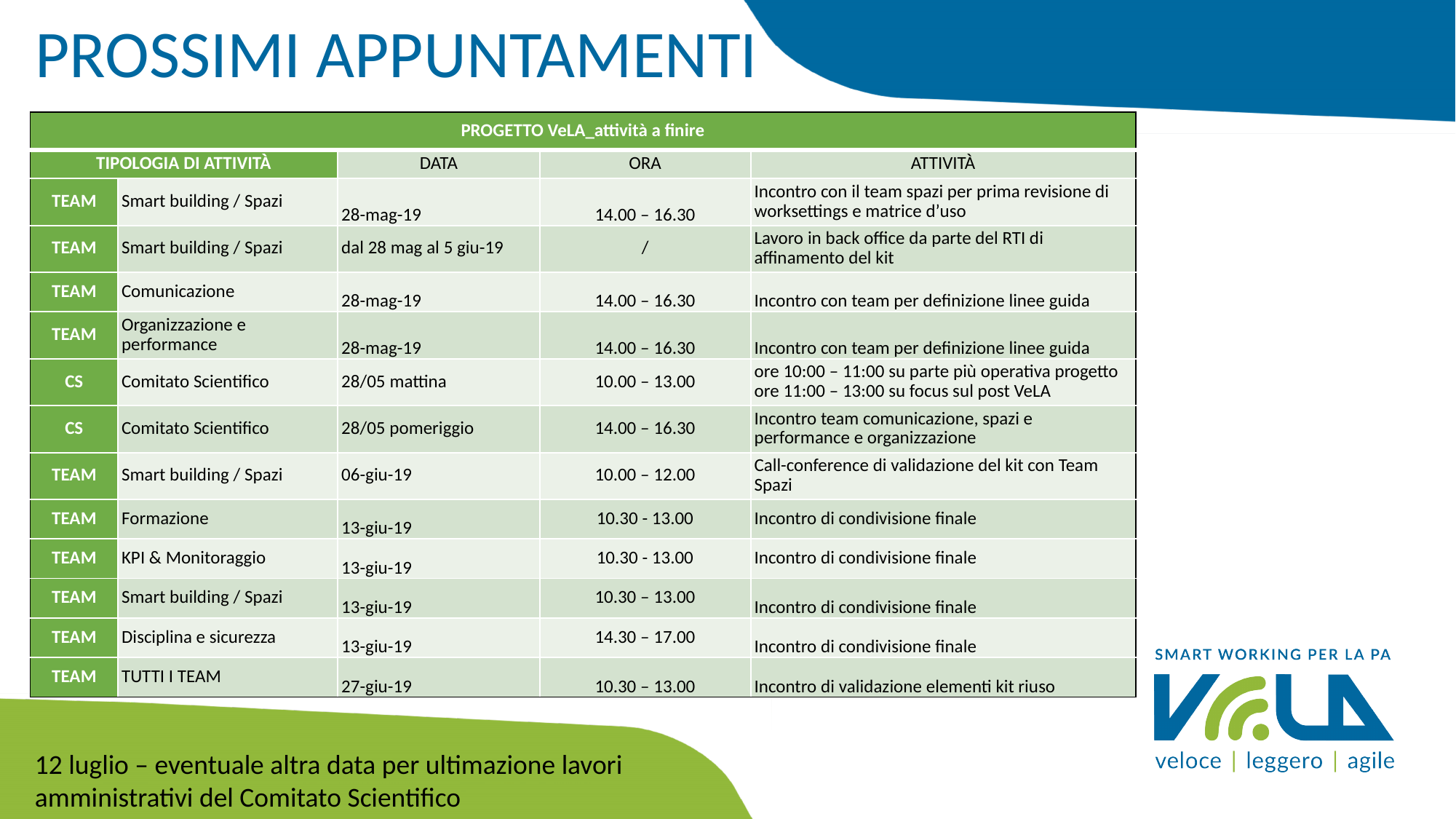

# PROSSIMI APPUNTAMENTI
| PROGETTO VeLA\_attività a finire |  |  |  |  |
| --- | --- | --- | --- | --- |
| TIPOLOGIA DI ATTIVITÀ |  | DATA | ORA | ATTIVITÀ |
| TEAM | Smart building / Spazi | 28-mag-19 | 14.00 – 16.30 | Incontro con il team spazi per prima revisione di worksettings e matrice d’uso |
| TEAM | Smart building / Spazi | dal 28 mag al 5 giu-19 | / | Lavoro in back office da parte del RTI di affinamento del kit |
| TEAM | Comunicazione | 28-mag-19 | 14.00 – 16.30 | Incontro con team per definizione linee guida |
| TEAM | Organizzazione e performance | 28-mag-19 | 14.00 – 16.30 | Incontro con team per definizione linee guida |
| CS | Comitato Scientifico | 28/05 mattina | 10.00 – 13.00 | ore 10:00 – 11:00 su parte più operativa progetto ore 11:00 – 13:00 su focus sul post VeLA |
| CS | Comitato Scientifico | 28/05 pomeriggio | 14.00 – 16.30 | Incontro team comunicazione, spazi e performance e organizzazione |
| TEAM | Smart building / Spazi | 06-giu-19 | 10.00 – 12.00 | Call-conference di validazione del kit con Team Spazi |
| TEAM | Formazione | 13-giu-19 | 10.30 - 13.00 | Incontro di condivisione finale |
| TEAM | KPI & Monitoraggio | 13-giu-19 | 10.30 - 13.00 | Incontro di condivisione finale |
| TEAM | Smart building / Spazi | 13-giu-19 | 10.30 – 13.00 | Incontro di condivisione finale |
| TEAM | Disciplina e sicurezza | 13-giu-19 | 14.30 – 17.00 | Incontro di condivisione finale |
| TEAM | TUTTI I TEAM | 27-giu-19 | 10.30 – 13.00 | Incontro di validazione elementi kit riuso |
12 luglio – eventuale altra data per ultimazione lavori amministrativi del Comitato Scientifico